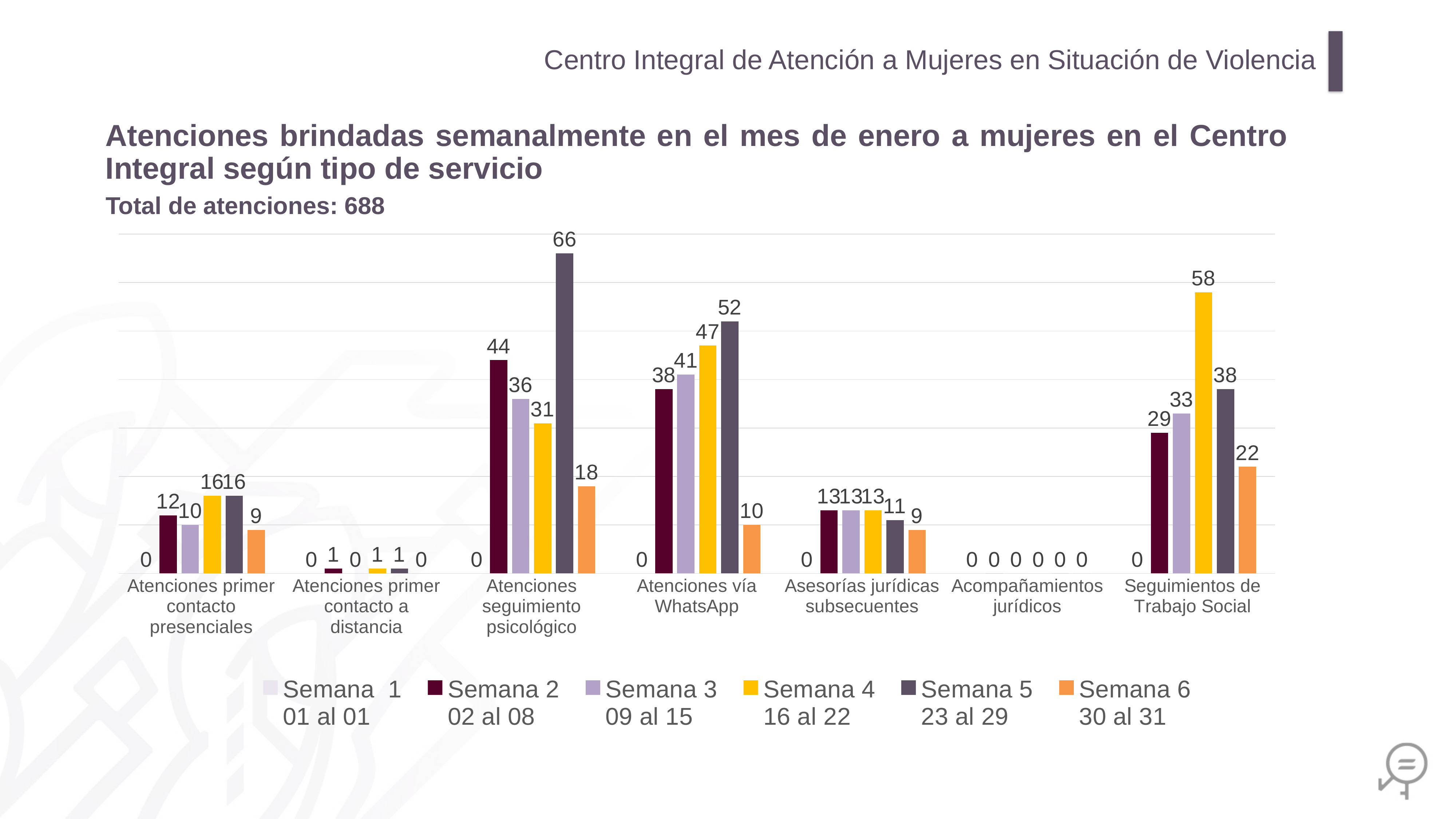

Centro Integral de Atención a Mujeres en Situación de Violencia
Atenciones brindadas semanalmente en el mes de enero a mujeres en el Centro Integral según tipo de servicio
Total de atenciones: 688

### Chart

| Category | Semana  1
01 al 01 | Semana 2
02 al 08 | Semana 3
09 al 15 | Semana 4
16 al 22 | Semana 5
23 al 29 | Semana 6
30 al 31 |
|---|---|---|---|---|---|---|
| Atenciones primer contacto presenciales | 0.0 | 12.0 | 10.0 | 16.0 | 16.0 | 9.0 |
| Atenciones primer contacto a distancia | 0.0 | 1.0 | 0.0 | 1.0 | 1.0 | 0.0 |
| Atenciones seguimiento psicológico | 0.0 | 44.0 | 36.0 | 31.0 | 66.0 | 18.0 |
| Atenciones vía WhatsApp | 0.0 | 38.0 | 41.0 | 47.0 | 52.0 | 10.0 |
| Asesorías jurídicas subsecuentes | 0.0 | 13.0 | 13.0 | 13.0 | 11.0 | 9.0 |
| Acompañamientos jurídicos | 0.0 | 0.0 | 0.0 | 0.0 | 0.0 | 0.0 |
| Seguimientos de Trabajo Social | 0.0 | 29.0 | 33.0 | 58.0 | 38.0 | 22.0 |